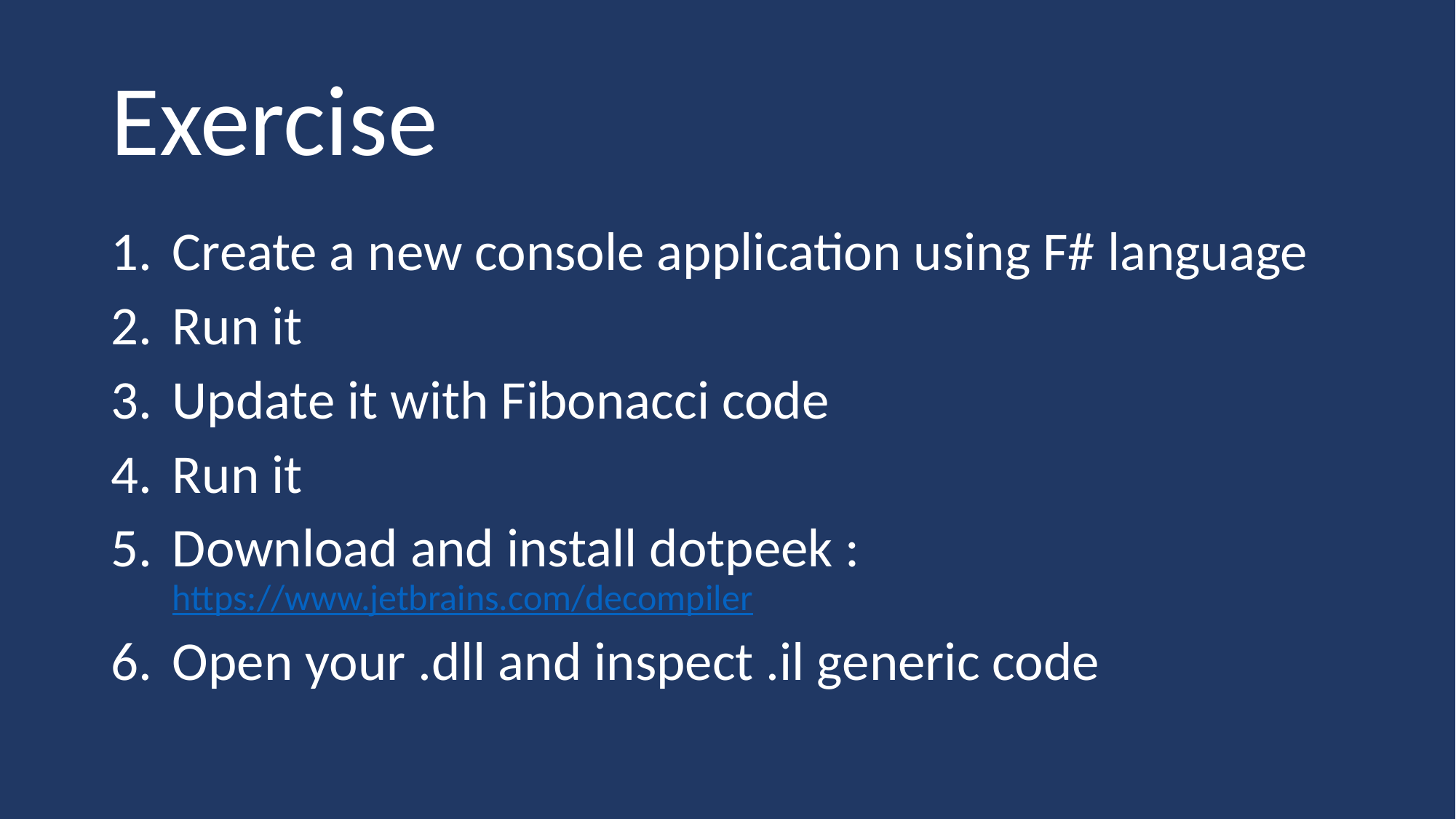

# Exercise
Create a new console application using F# language
Run it
Update it with Fibonacci code
Run it
Download and install dotpeek : https://www.jetbrains.com/decompiler
Open your .dll and inspect .il generic code